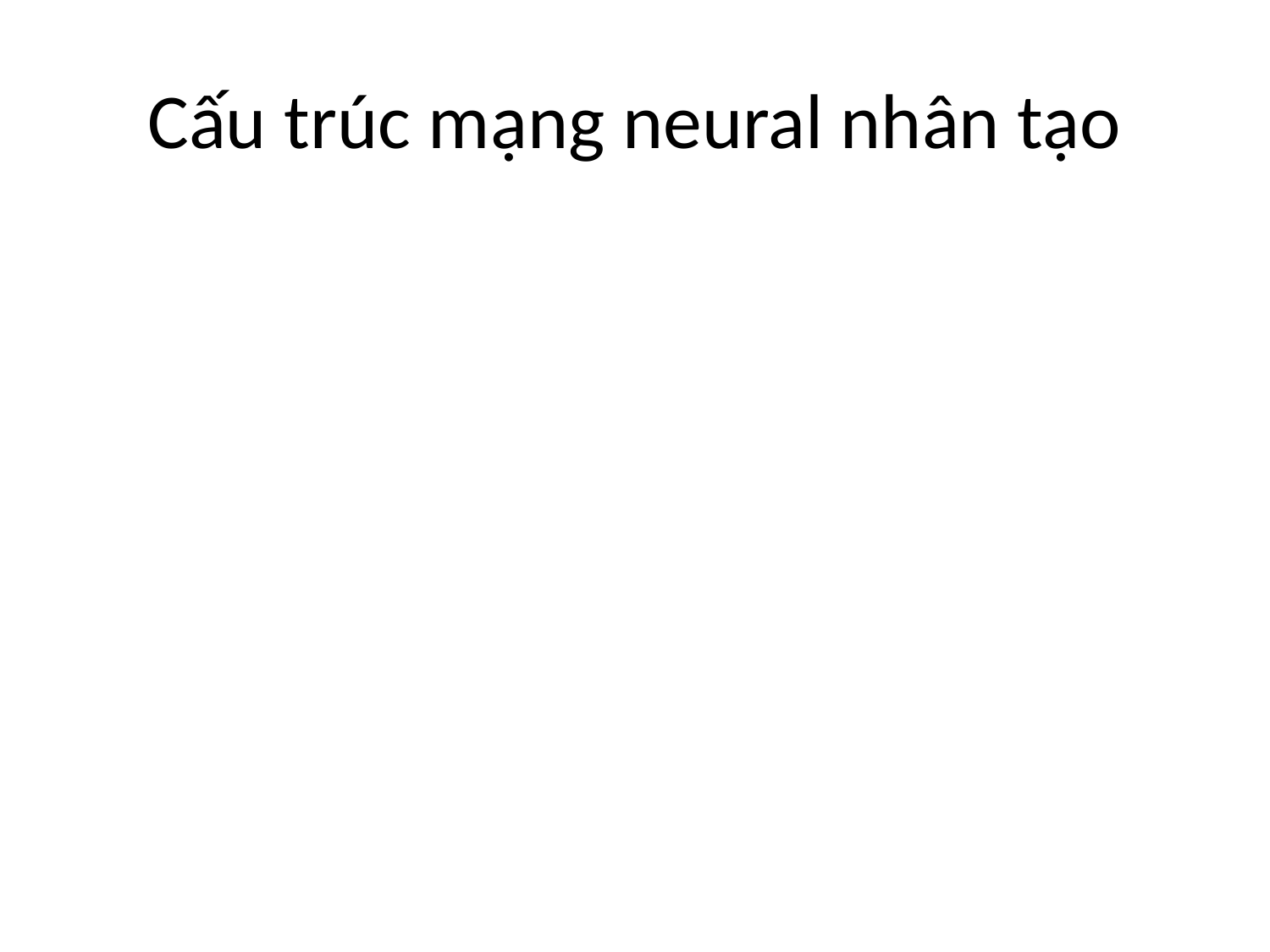

# Cấu trúc mạng neural nhân tạo